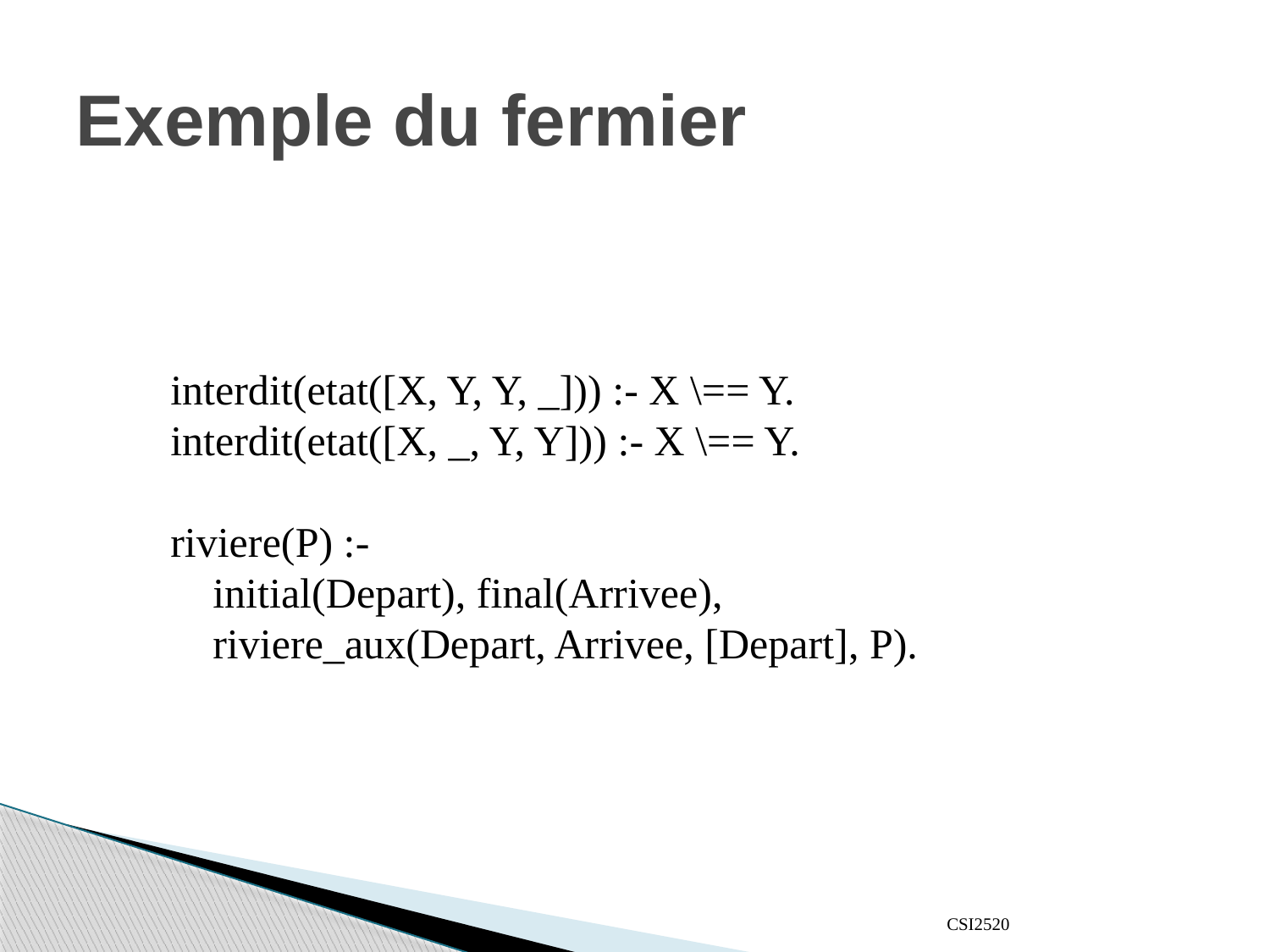

# Exemple du fermier
interdit(etat([X, Y, Y, _])) :- X \== Y.
interdit(etat([X, _, Y, Y])) :- X \== Y.

riviere(P) :-
    initial(Depart), final(Arrivee),
    riviere_aux(Depart, Arrivee, [Depart], P).

CSI2520